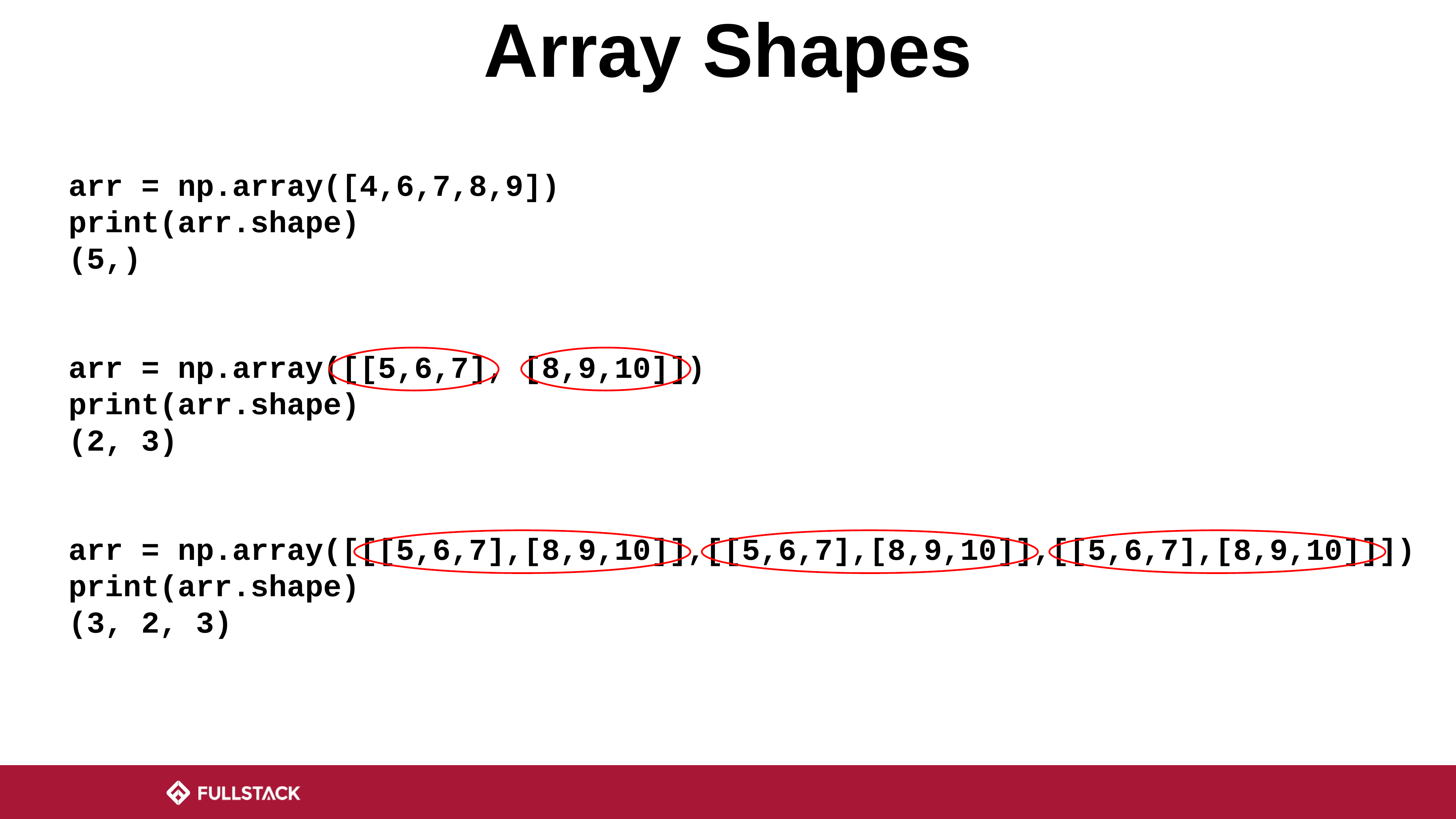

# Array Shapes
arr = np.array([4,6,7,8,9])
print(arr.shape)
(5,)

arr = np.array([[5,6,7], [8,9,10]])
print(arr.shape)
(2, 3)

arr = np.array([[[5,6,7],[8,9,10]],[[5,6,7],[8,9,10]],[[5,6,7],[8,9,10]]])
print(arr.shape)
(3, 2, 3)